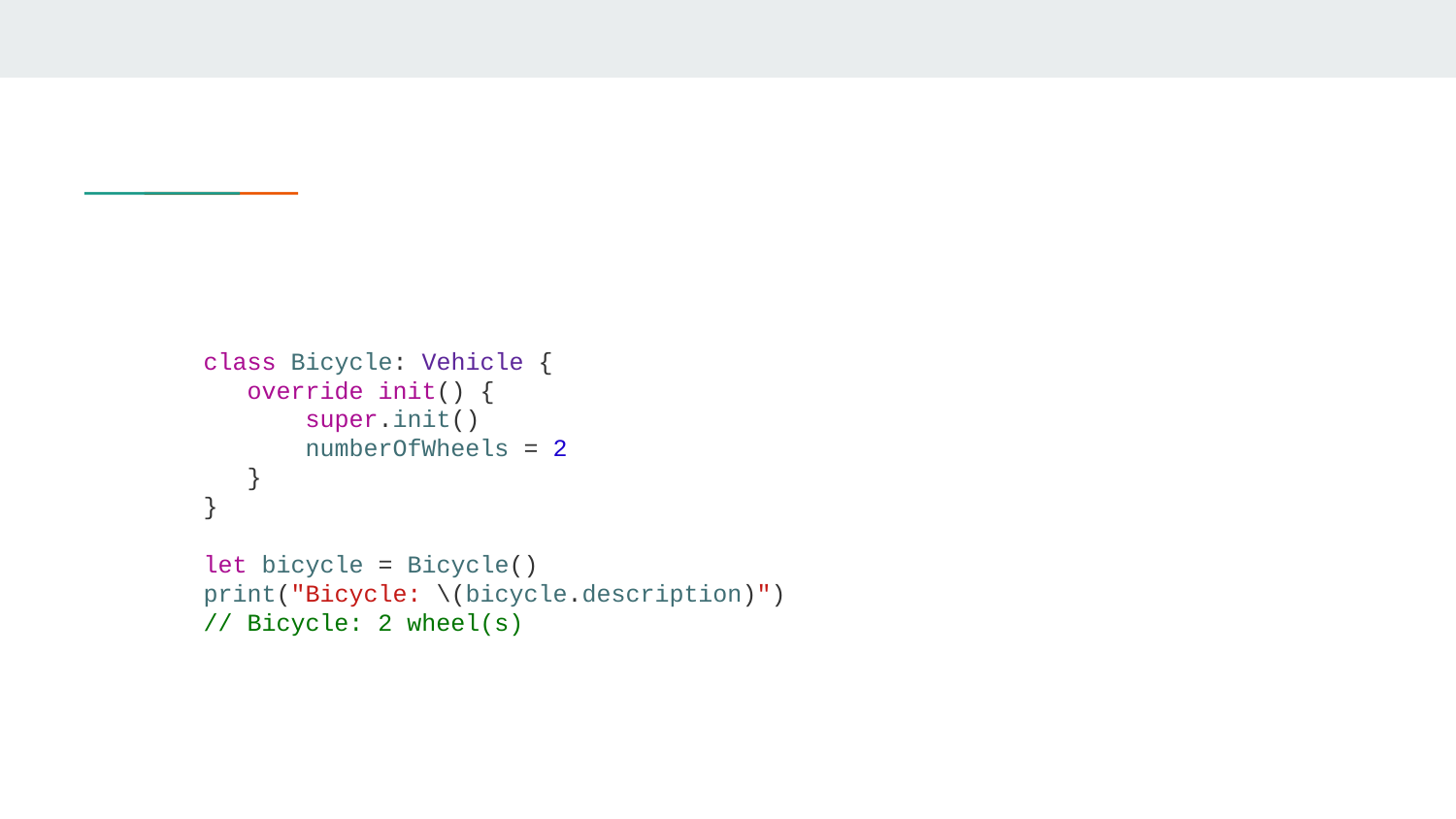

#
class Bicycle: Vehicle {
   override init() {
       super.init()
       numberOfWheels = 2
   }
}

let bicycle = Bicycle()
print("Bicycle: \(bicycle.description)")
// Bicycle: 2 wheel(s)